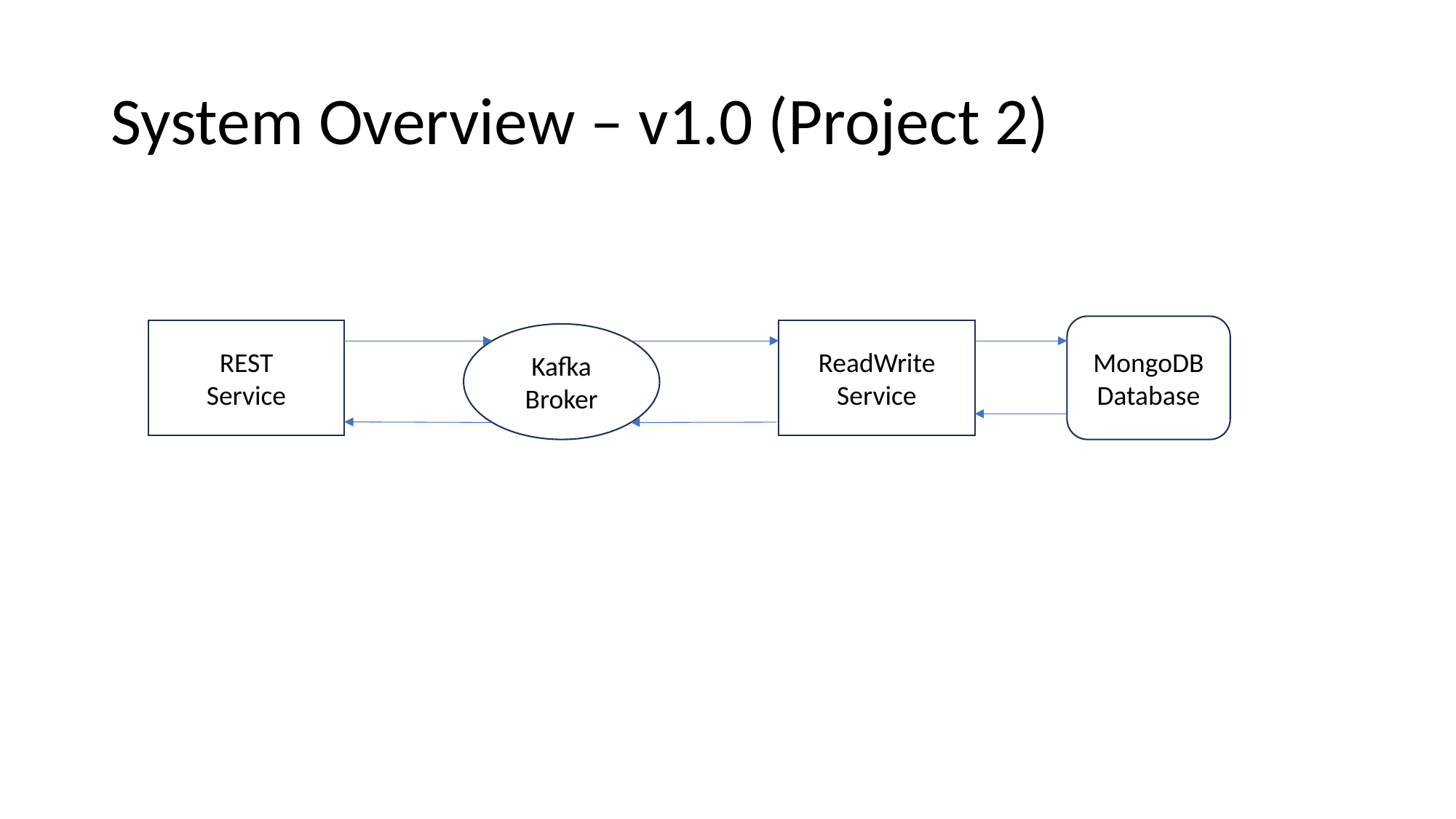

# System Overview – v1.0 (Project 2)
MongoDB
Database
REST
Service
ReadWrite Service
Kafka Broker